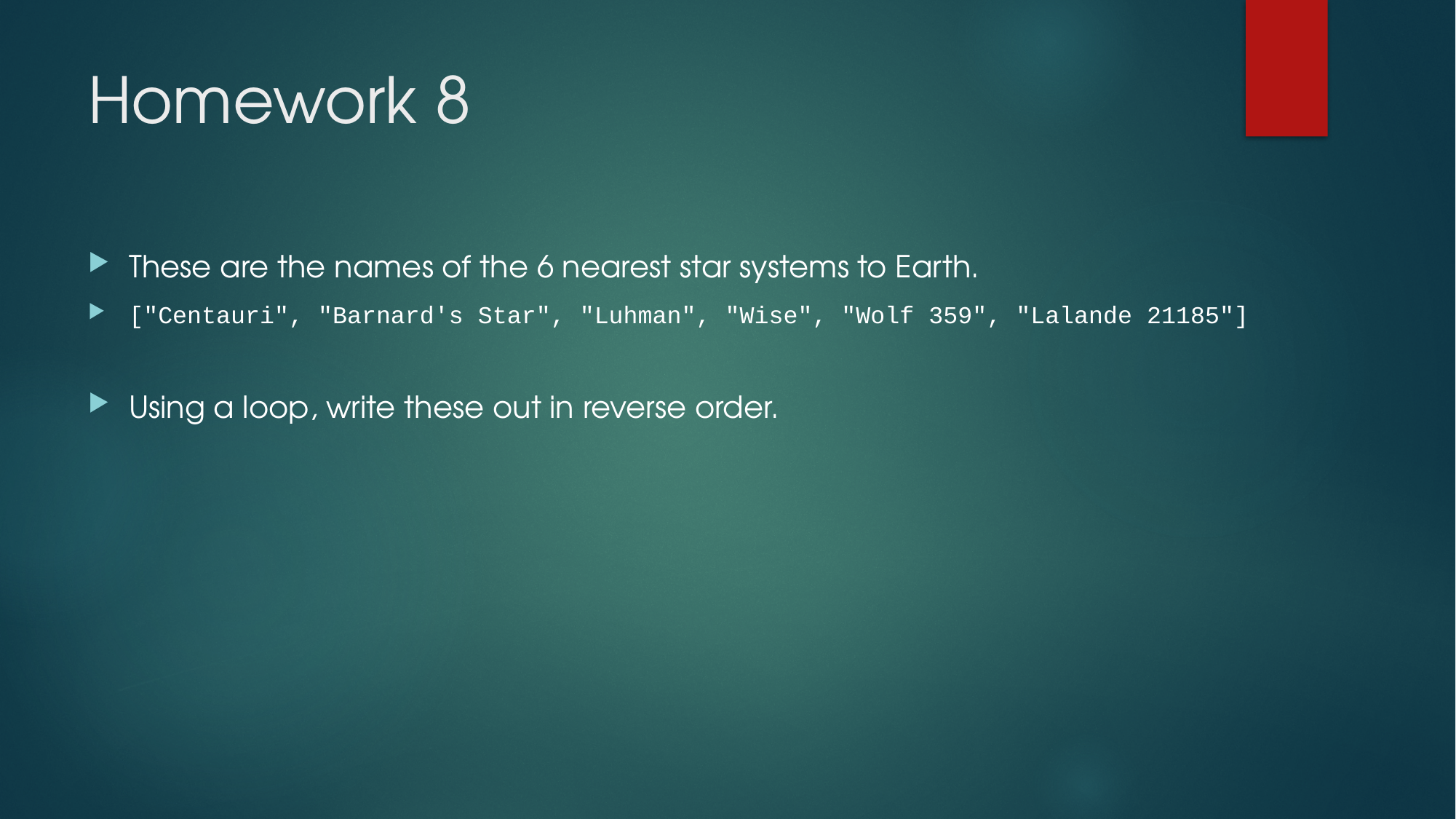

# Homework 8
These are the names of the 6 nearest star systems to Earth.
["Centauri", "Barnard's Star", "Luhman", "Wise", "Wolf 359", "Lalande 21185"]

Using a loop, write these out in reverse order.